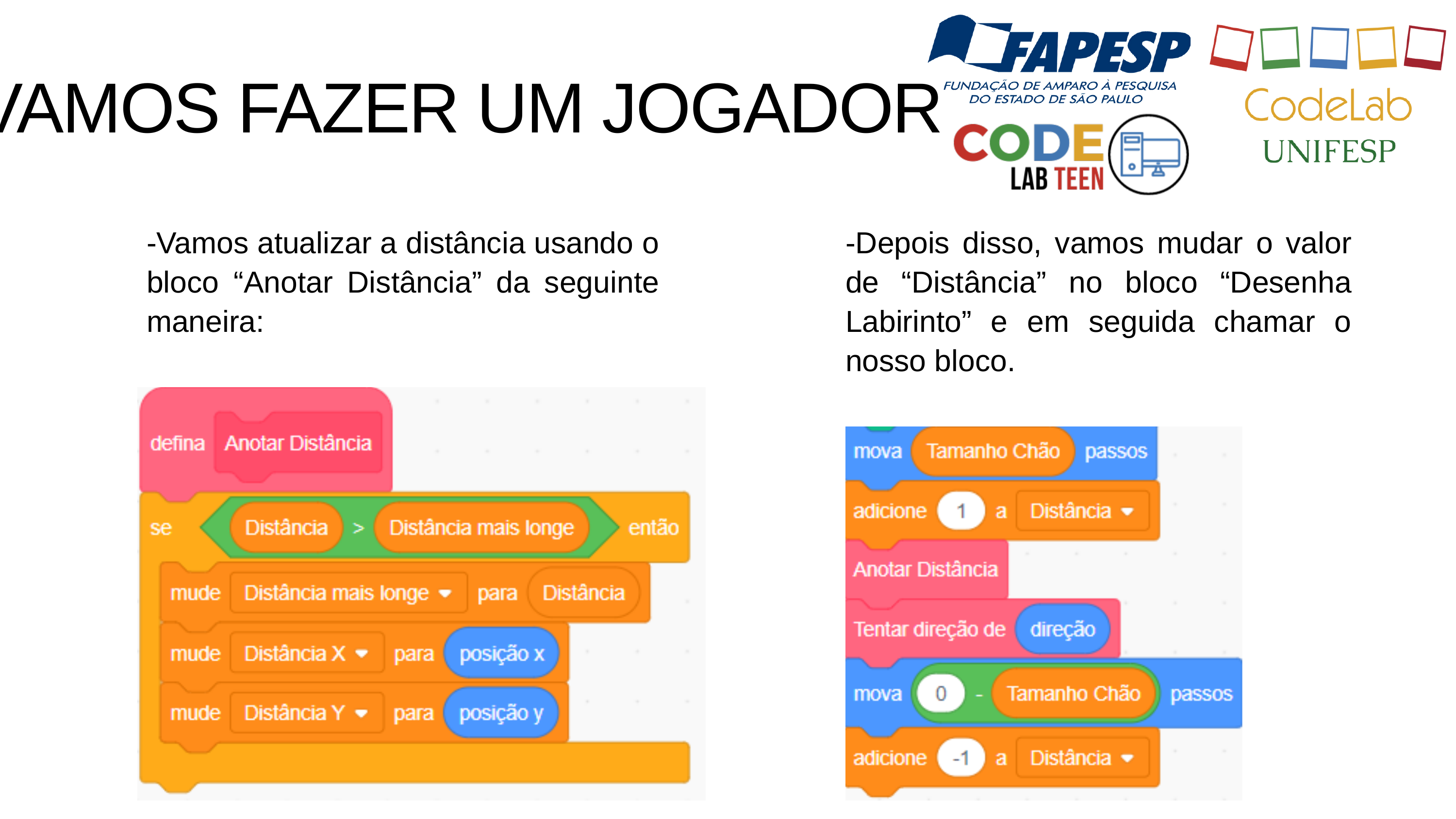

VAMOS FAZER UM JOGADOR

-Vamos atualizar a distância usando o bloco “Anotar Distância” da seguinte maneira:
-Depois disso, vamos mudar o valor de “Distância” no bloco “Desenha Labirinto” e em seguida chamar o nosso bloco.